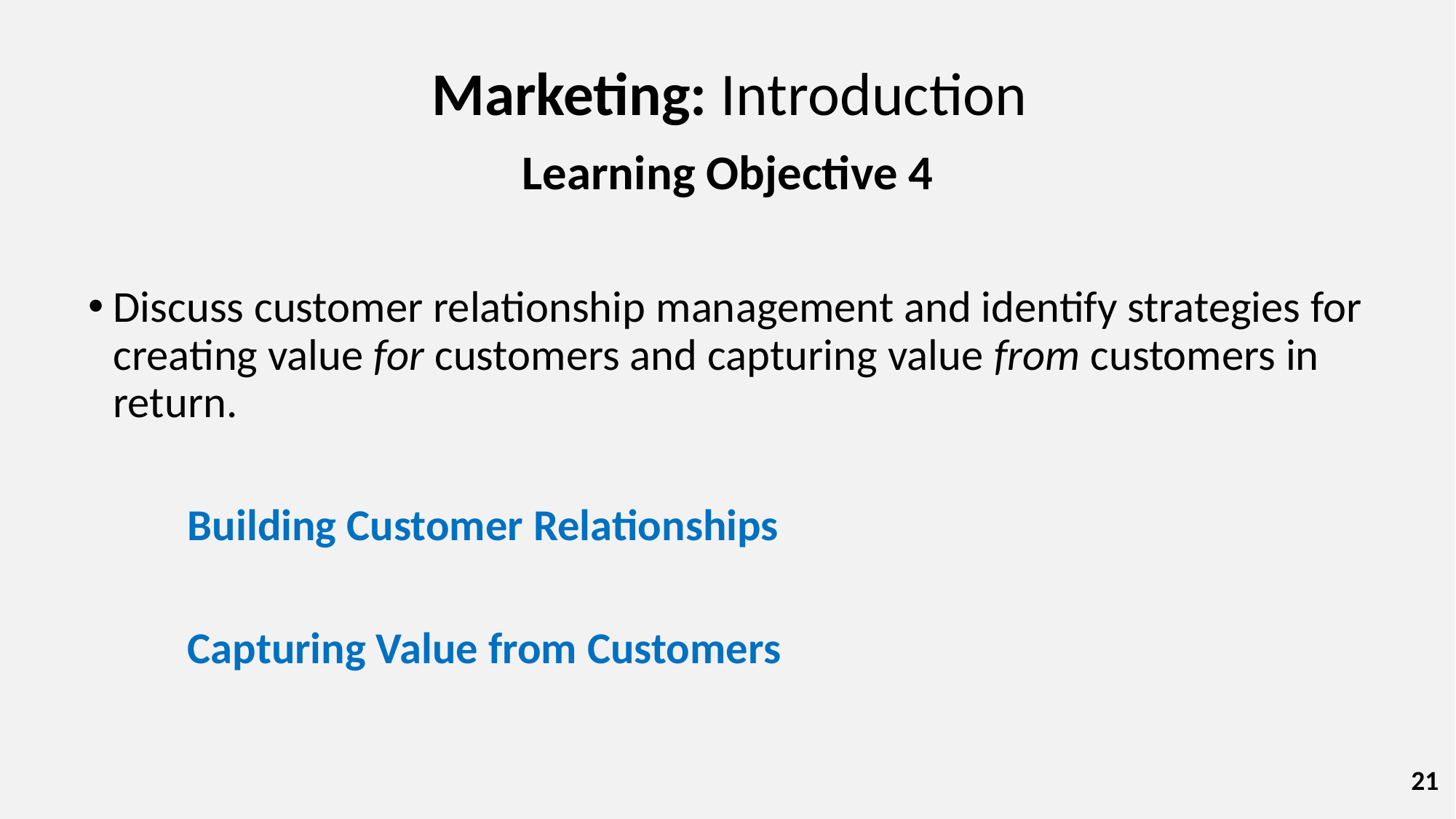

# Marketing: Introduction
Learning Objective 4
Discuss customer relationship management and identify strategies for creating value for customers and capturing value from customers in return.

	Building Customer Relationships

	Capturing Value from Customers
21